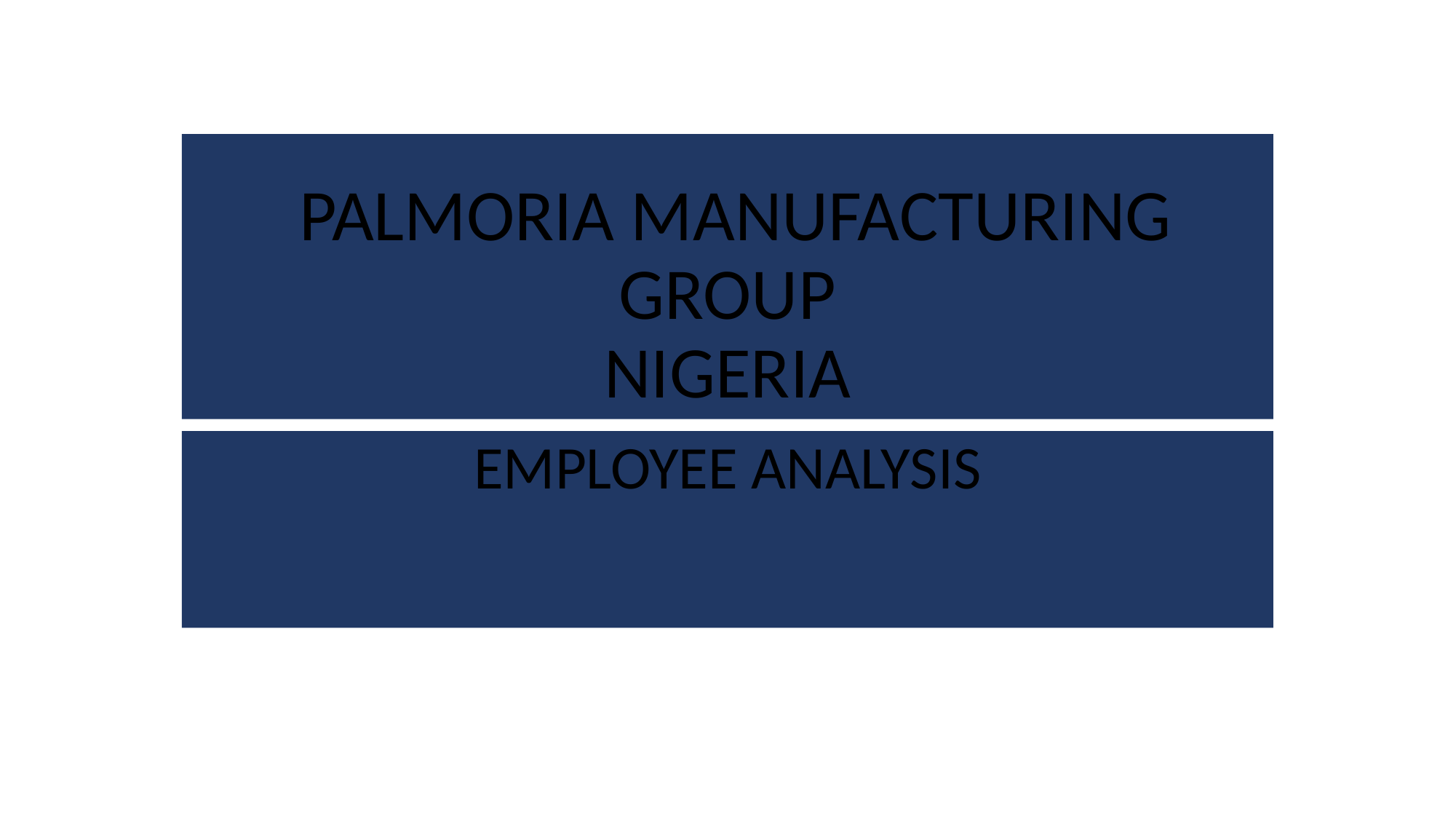

# PALMORIA MANUFACTURING GROUP NIGERIA
EMPLOYEE ANALYSIS